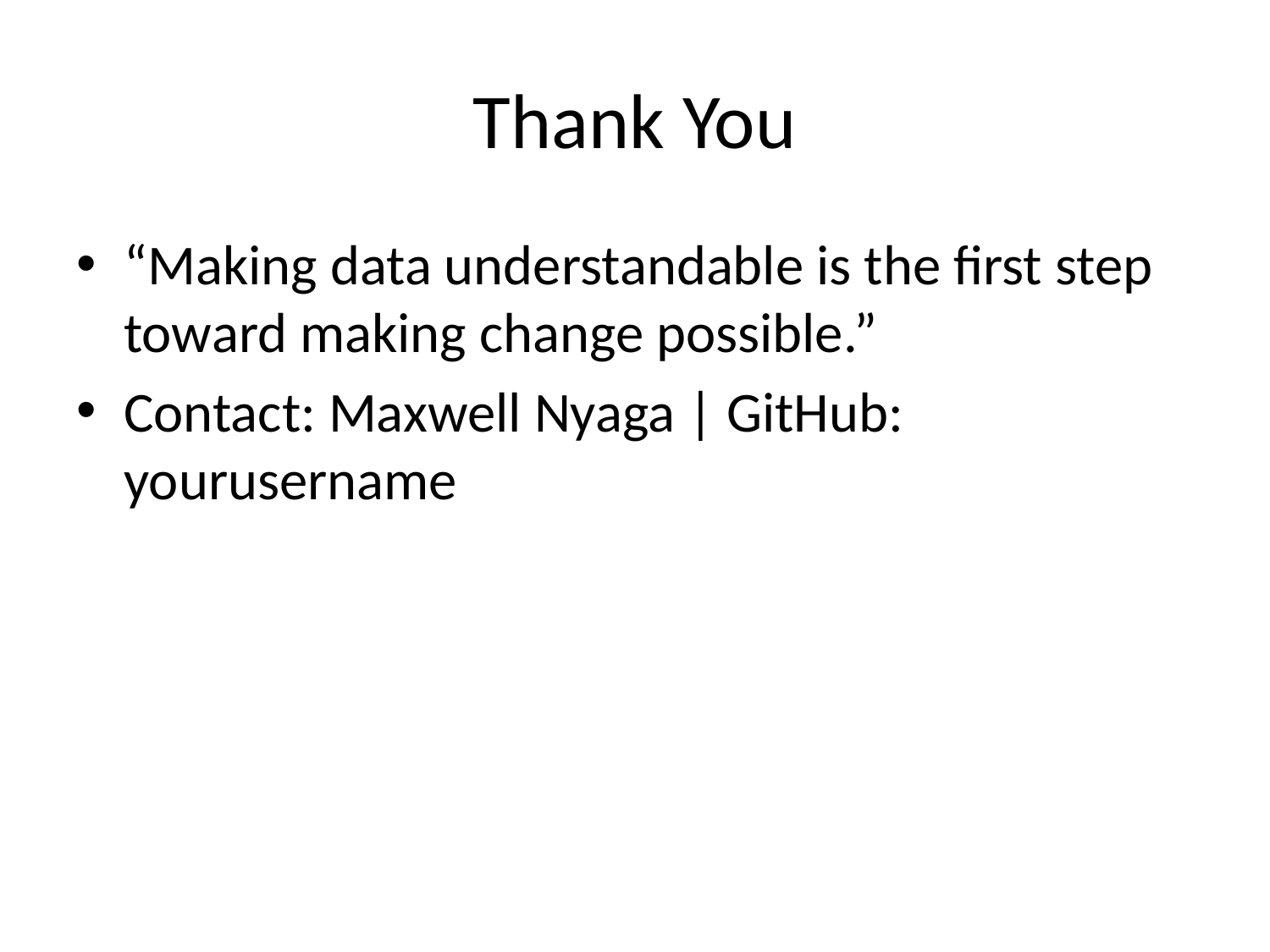

# Thank You
“Making data understandable is the first step toward making change possible.”
Contact: Maxwell Nyaga | GitHub: yourusername